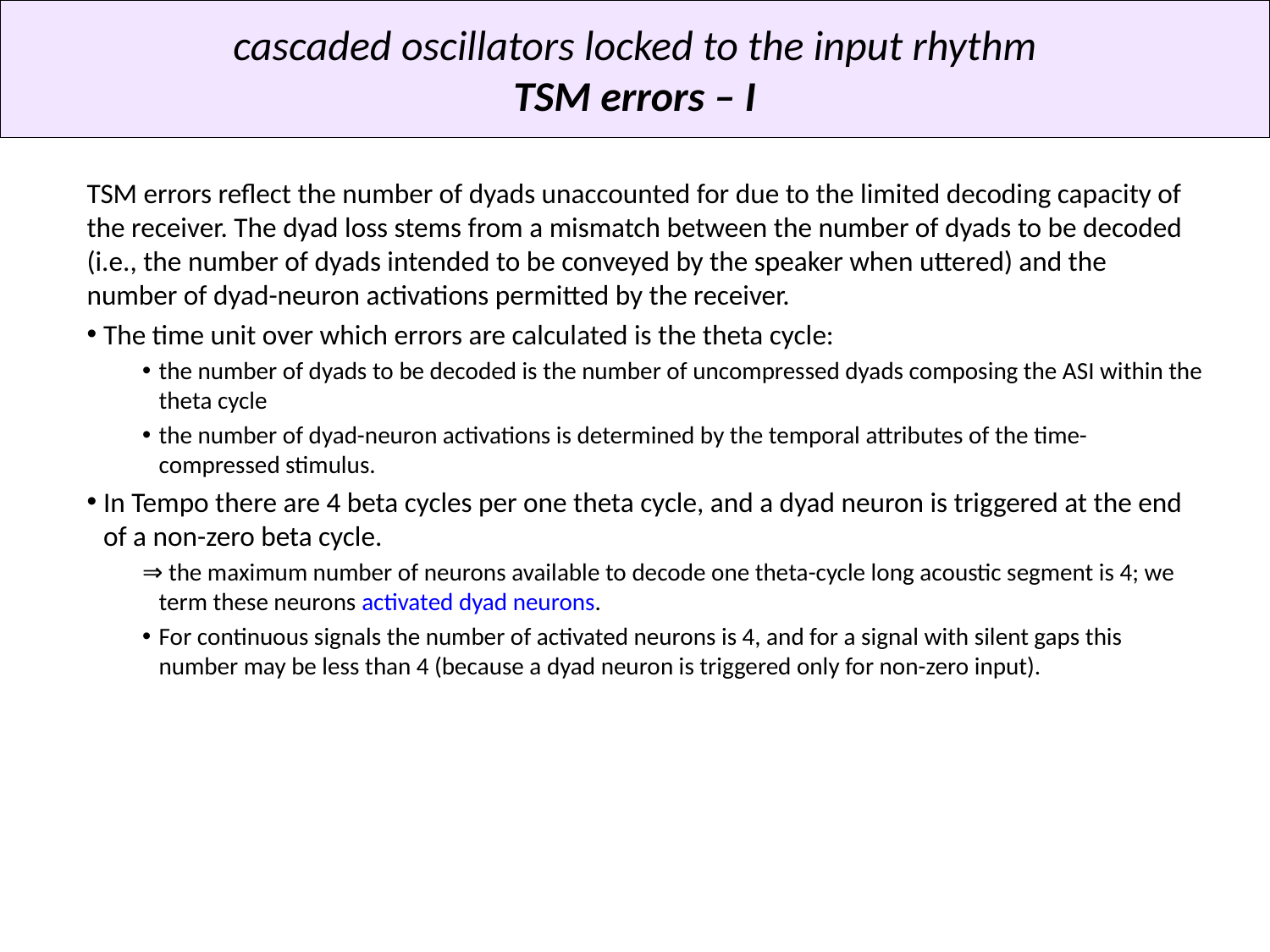

cascaded oscillators locked to the input rhythm
TSM errors – I
TSM errors reflect the number of dyads unaccounted for due to the limited decoding capacity of the receiver. The dyad loss stems from a mismatch between the number of dyads to be decoded (i.e., the number of dyads intended to be conveyed by the speaker when uttered) and the number of dyad-neuron activations permitted by the receiver.
The time unit over which errors are calculated is the theta cycle:
the number of dyads to be decoded is the number of uncompressed dyads composing the ASI within the theta cycle
the number of dyad-neuron activations is determined by the temporal attributes of the time-compressed stimulus.
In Tempo there are 4 beta cycles per one theta cycle, and a dyad neuron is triggered at the end of a non-zero beta cycle.
⇒ the maximum number of neurons available to decode one theta-cycle long acoustic segment is 4; we term these neurons activated dyad neurons.
For continuous signals the number of activated neurons is 4, and for a signal with silent gaps this number may be less than 4 (because a dyad neuron is triggered only for non-zero input).